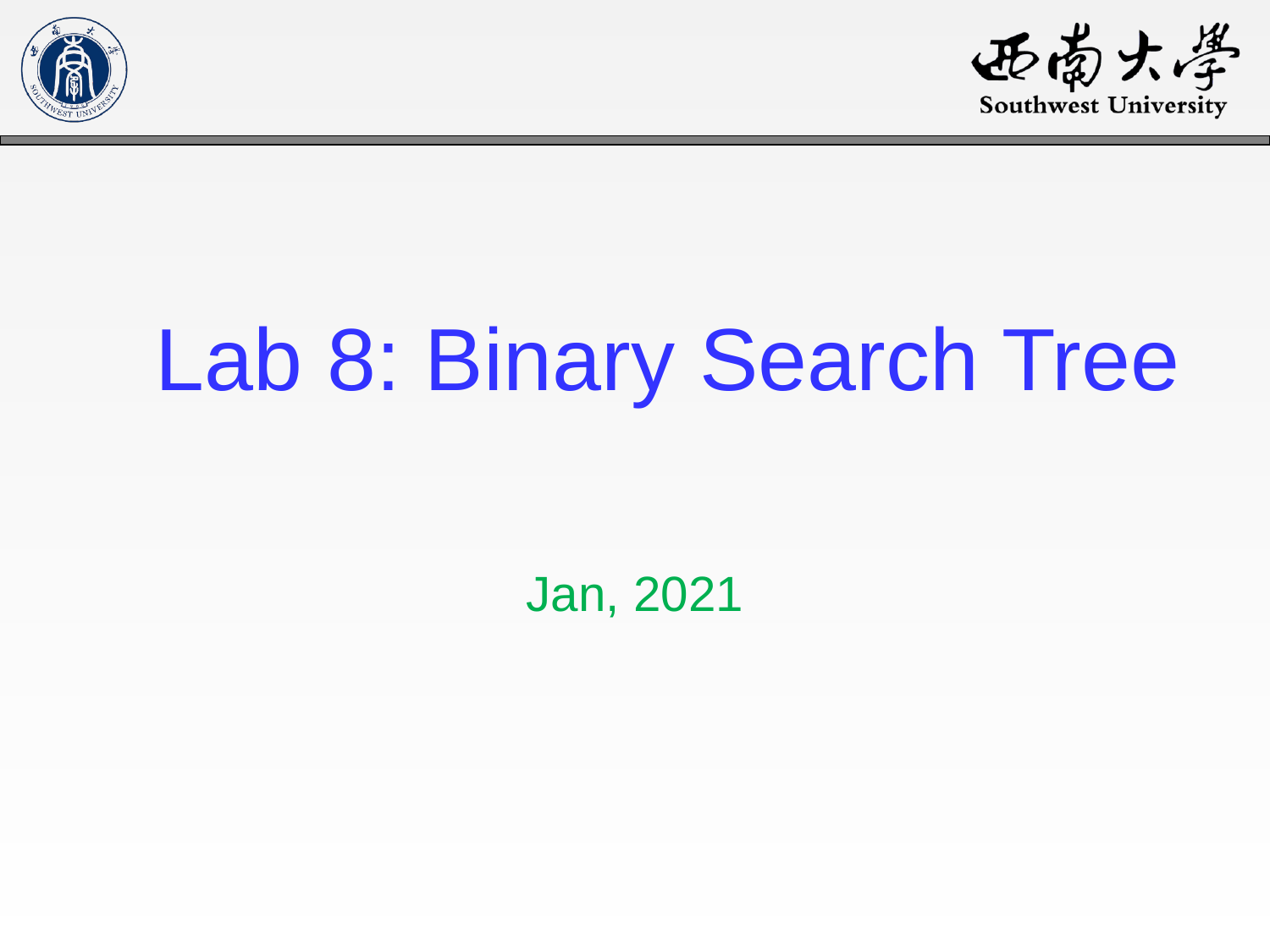

# Lab 8: Binary Search Tree

Jan, 2021